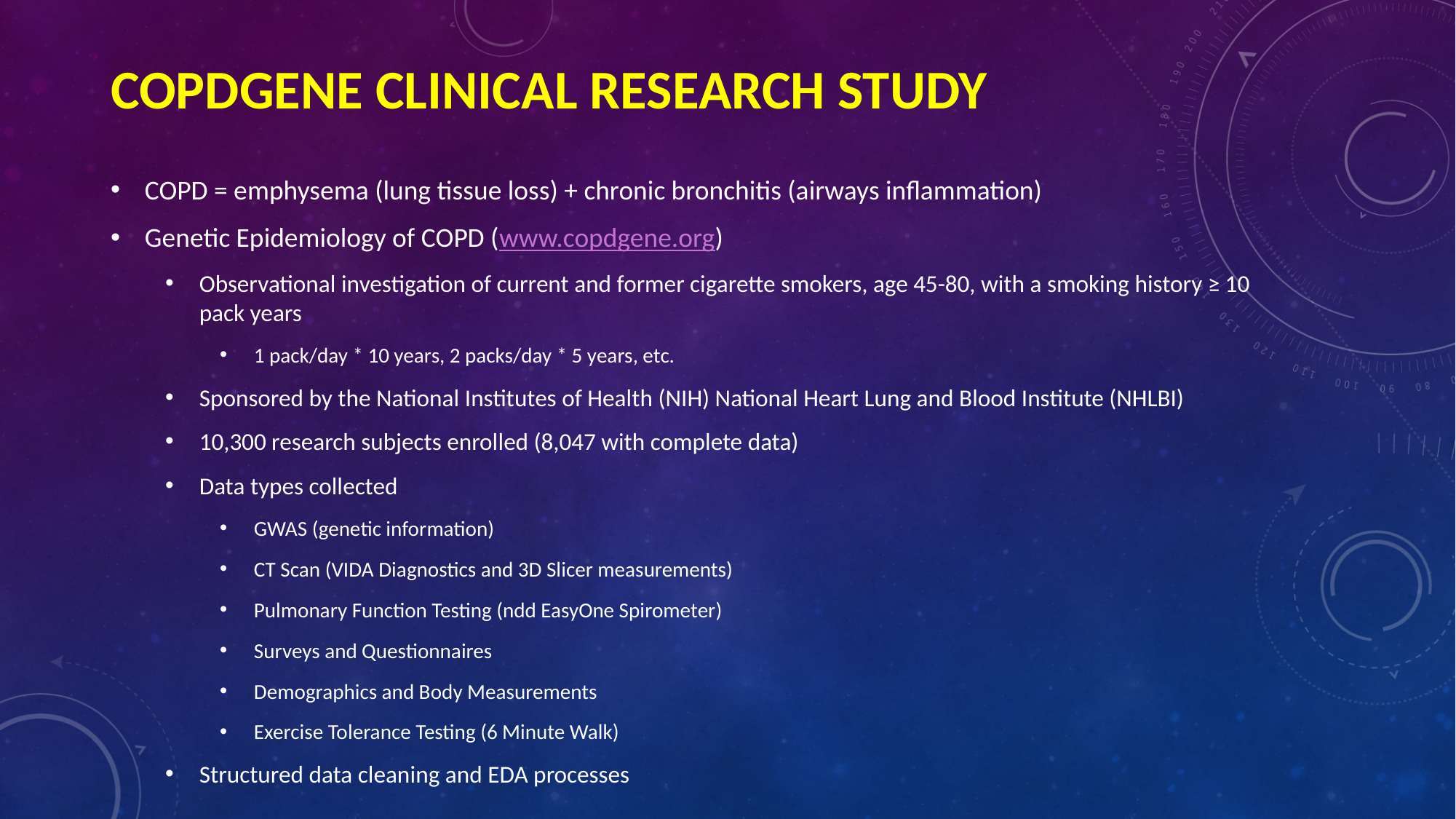

# Copdgene clinical research study
COPD = emphysema (lung tissue loss) + chronic bronchitis (airways inflammation)
Genetic Epidemiology of COPD (www.copdgene.org)
Observational investigation of current and former cigarette smokers, age 45-80, with a smoking history ≥ 10 pack years
1 pack/day * 10 years, 2 packs/day * 5 years, etc.
Sponsored by the National Institutes of Health (NIH) National Heart Lung and Blood Institute (NHLBI)
10,300 research subjects enrolled (8,047 with complete data)
Data types collected
GWAS (genetic information)
CT Scan (VIDA Diagnostics and 3D Slicer measurements)
Pulmonary Function Testing (ndd EasyOne Spirometer)
Surveys and Questionnaires
Demographics and Body Measurements
Exercise Tolerance Testing (6 Minute Walk)
Structured data cleaning and EDA processes